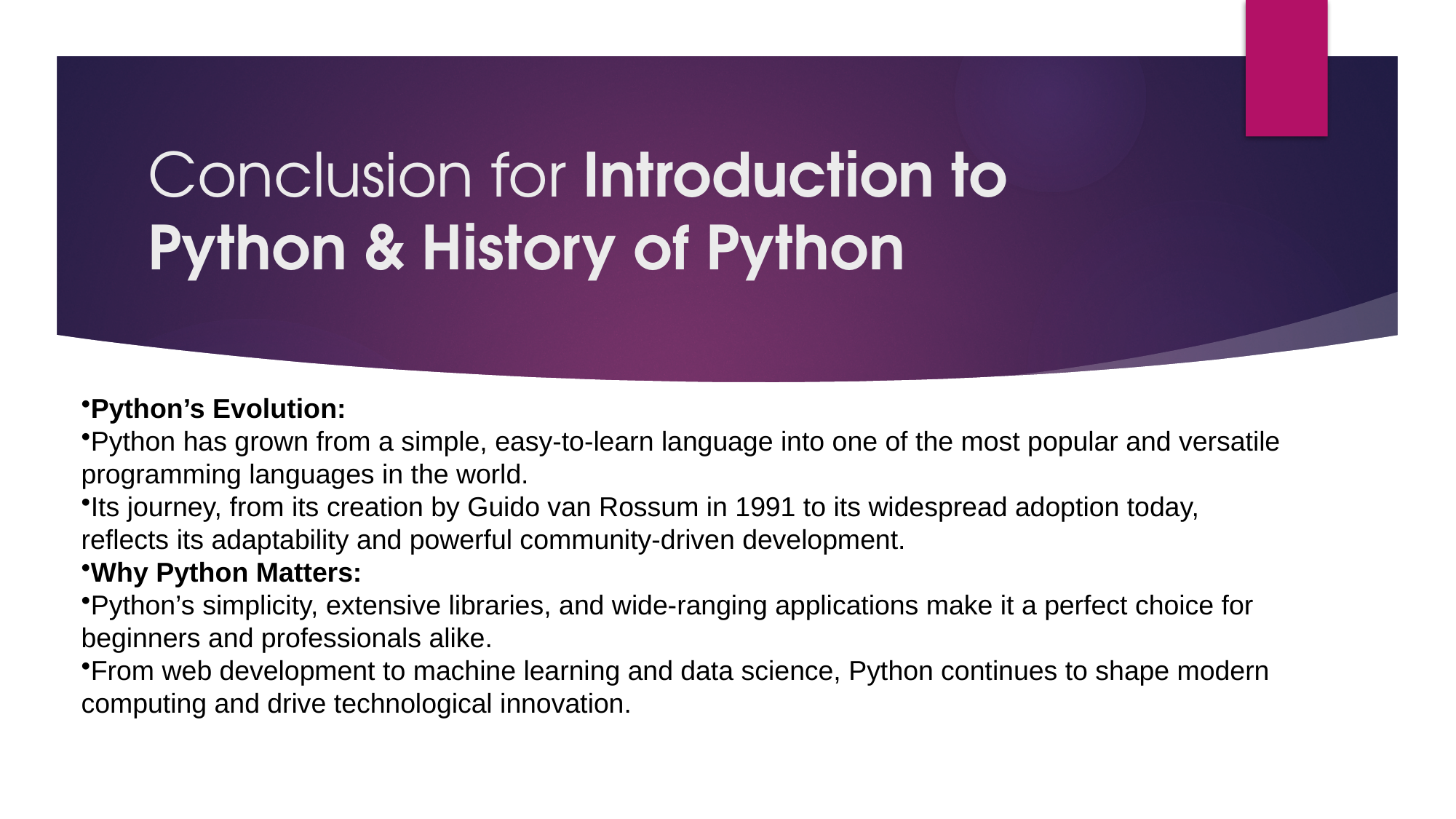

# Conclusion for Introduction to Python & History of Python
Python’s Evolution:
Python has grown from a simple, easy-to-learn language into one of the most popular and versatile programming languages in the world.
Its journey, from its creation by Guido van Rossum in 1991 to its widespread adoption today, reflects its adaptability and powerful community-driven development.
Why Python Matters:
Python’s simplicity, extensive libraries, and wide-ranging applications make it a perfect choice for beginners and professionals alike.
From web development to machine learning and data science, Python continues to shape modern computing and drive technological innovation.